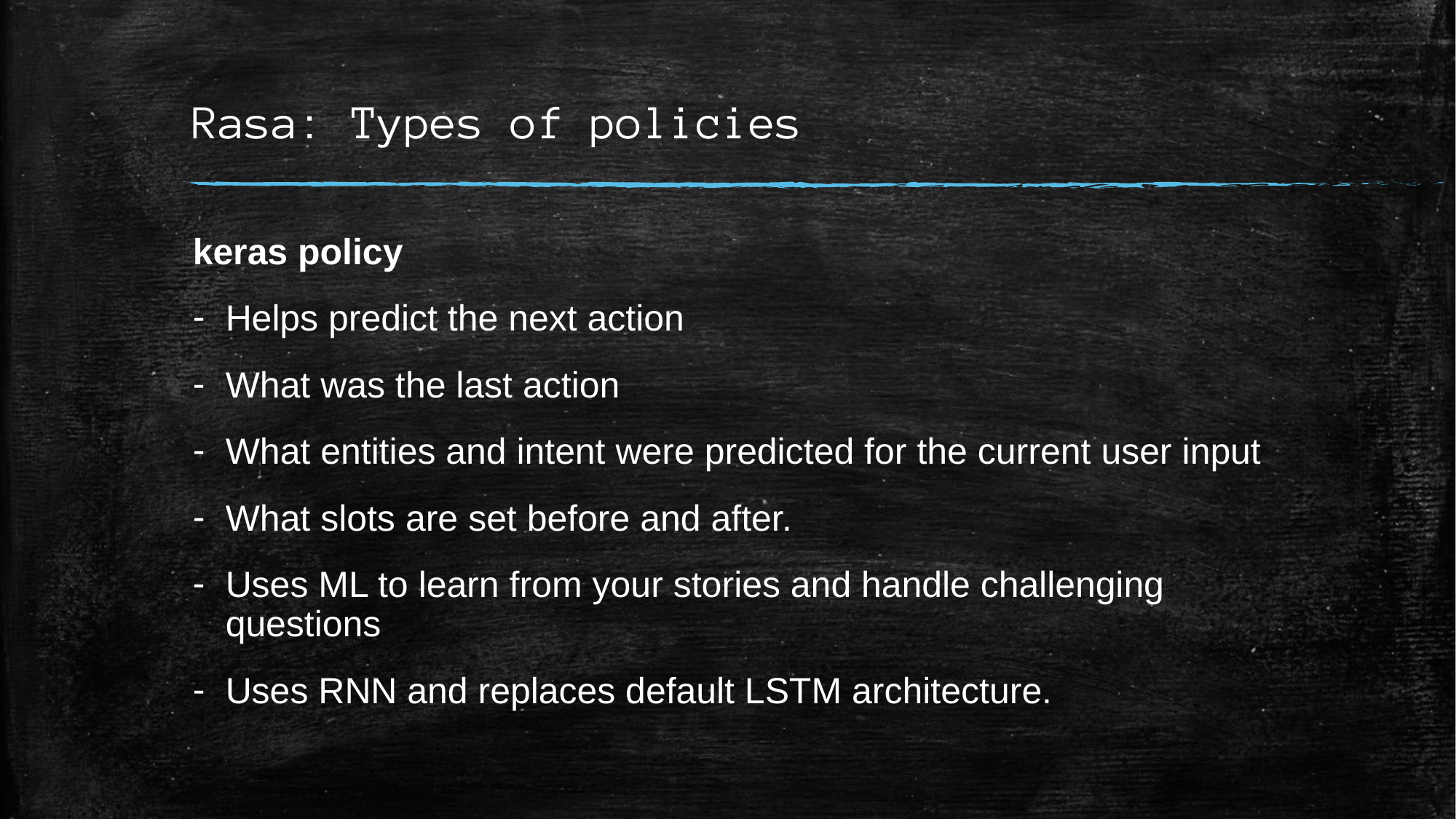

# Rasa: Types of policies
keras policy
Helps predict the next action
What was the last action
What entities and intent were predicted for the current user input
What slots are set before and after.
Uses ML to learn from your stories and handle challenging questions
Uses RNN and replaces default LSTM architecture.